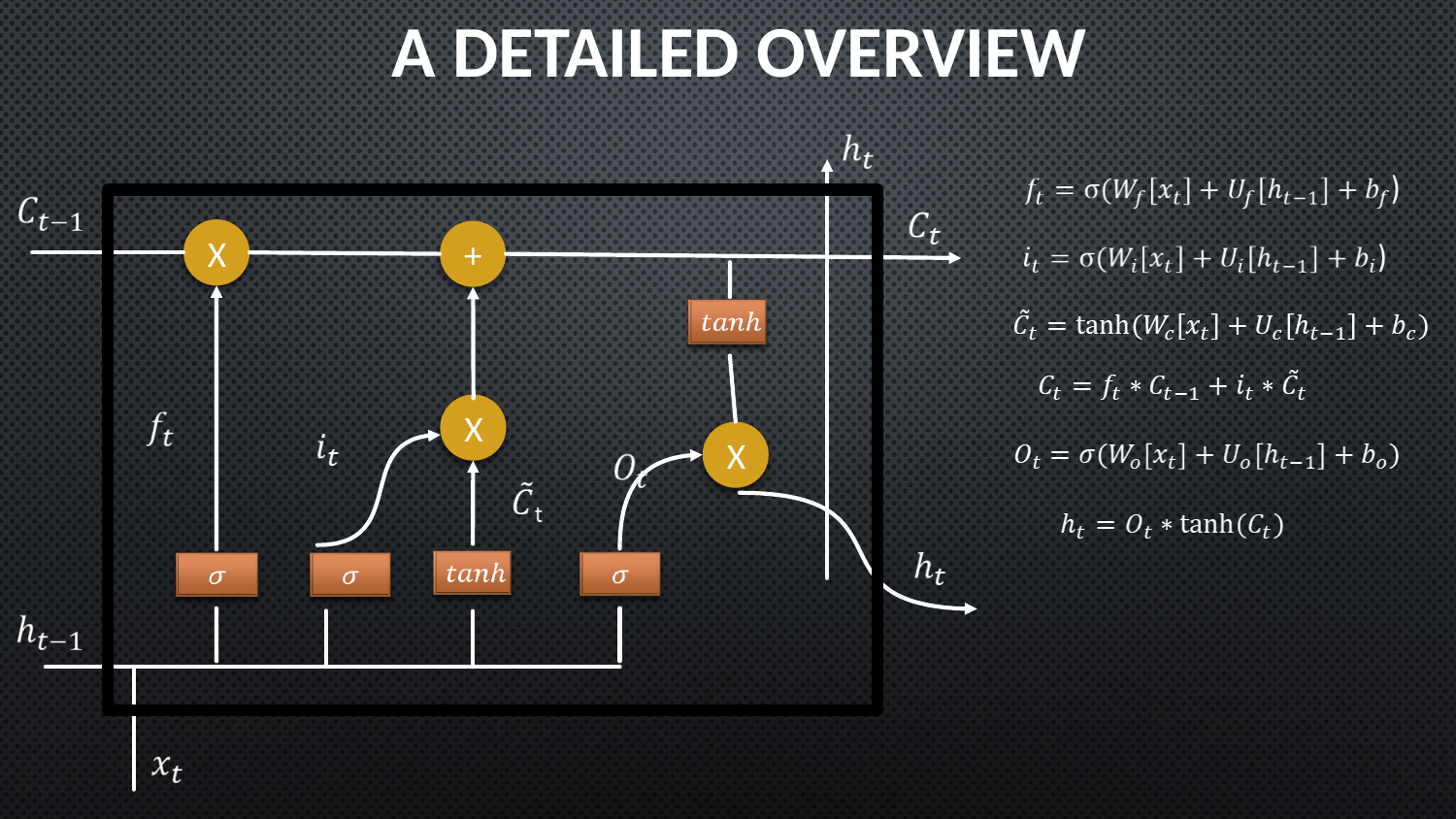

# A DETAILED OVERVIEW

X
+

X

X